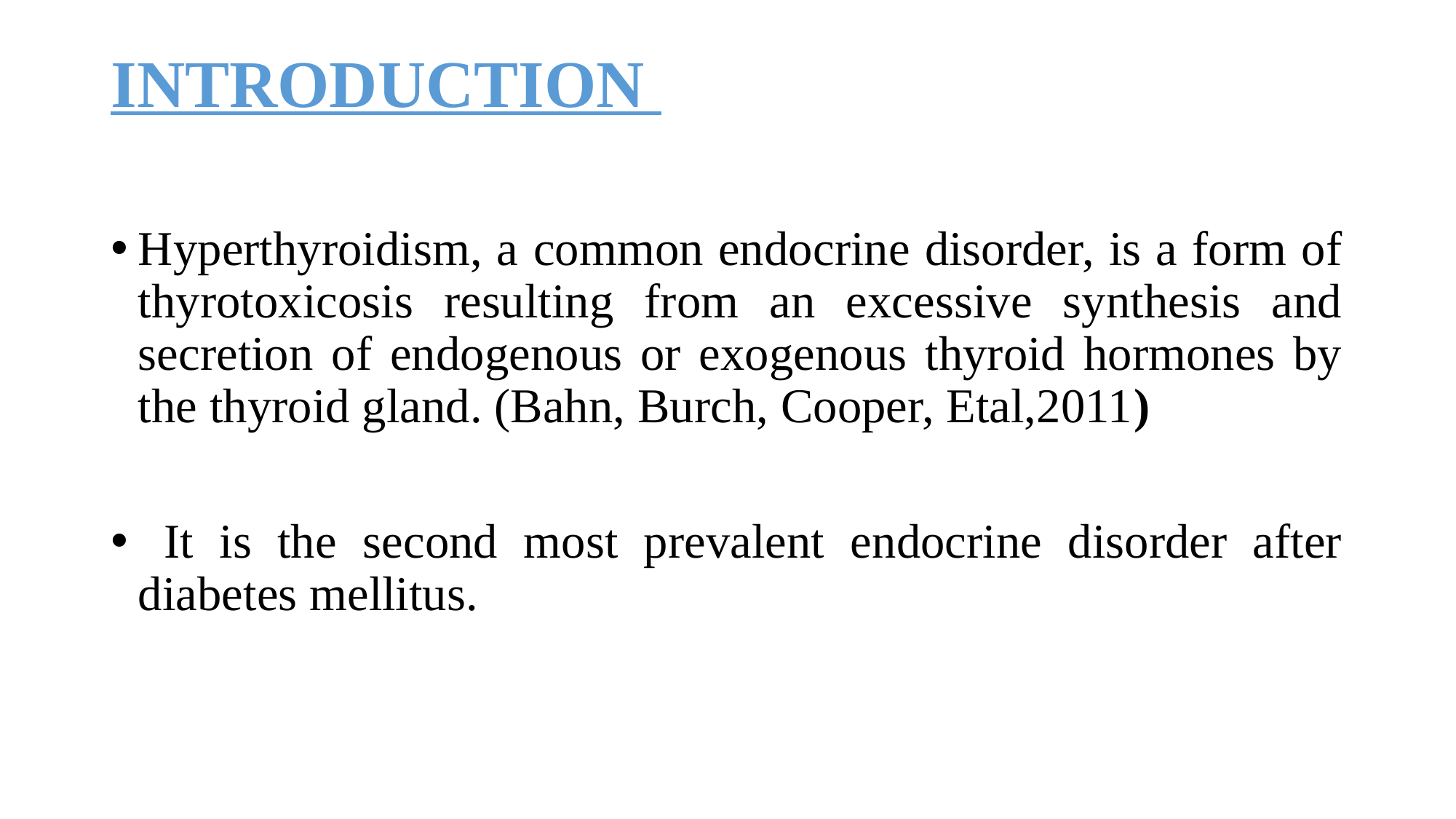

# INTRODUCTION
Hyperthyroidism, a common endocrine disorder, is a form of thyrotoxicosis resulting from an excessive synthesis and secretion of endogenous or exogenous thyroid hormones by the thyroid gland. (Bahn, Burch, Cooper, Etal,2011)

 It is the second most prevalent endocrine disorder after diabetes mellitus.